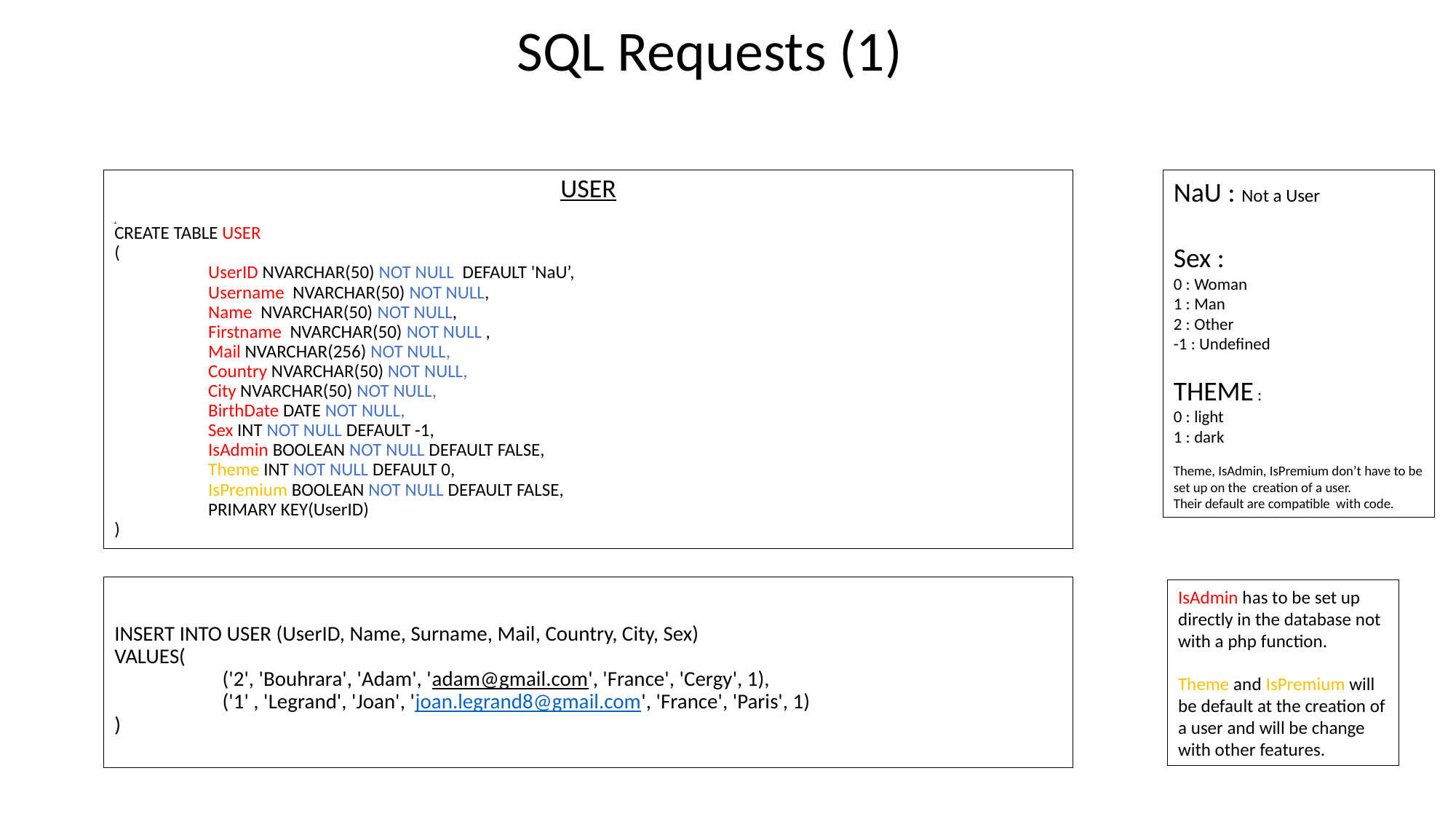

# SQL Requests (1)
USER
.
CREATE TABLE USER
(
	UserID NVARCHAR(50) NOT NULL  DEFAULT 'NaU’,
	Username  NVARCHAR(50) NOT NULL,
	Name  NVARCHAR(50) NOT NULL,
	Firstname  NVARCHAR(50) NOT NULL ,
	Mail NVARCHAR(256) NOT NULL,
	Country NVARCHAR(50) NOT NULL,
	City NVARCHAR(50) NOT NULL,
	BirthDate DATE NOT NULL,
	Sex INT NOT NULL DEFAULT -1,
	IsAdmin BOOLEAN NOT NULL DEFAULT FALSE,
	Theme INT NOT NULL DEFAULT 0,
	IsPremium BOOLEAN NOT NULL DEFAULT FALSE,
	PRIMARY KEY(UserID)
)
NaU : Not a User
Sex :
0 : Woman
1 : Man
2 : Other
-1 : Undefined
THEME :
0 : light
1 : dark
Theme, IsAdmin, IsPremium don’t have to be set up on the  creation of a user.
Their default are compatible  with code.
INSERT INTO USER (UserID, Name, Surname, Mail, Country, City, Sex)
VALUES(
	('2', 'Bouhrara', 'Adam', 'adam@gmail.com', 'France', 'Cergy', 1),
	('1' , 'Legrand', 'Joan', 'joan.legrand8@gmail.com', 'France', 'Paris', 1)
)
IsAdmin has to be set up directly in the database not with a php function.
Theme and IsPremium will be default at the creation of a user and will be change with other features.